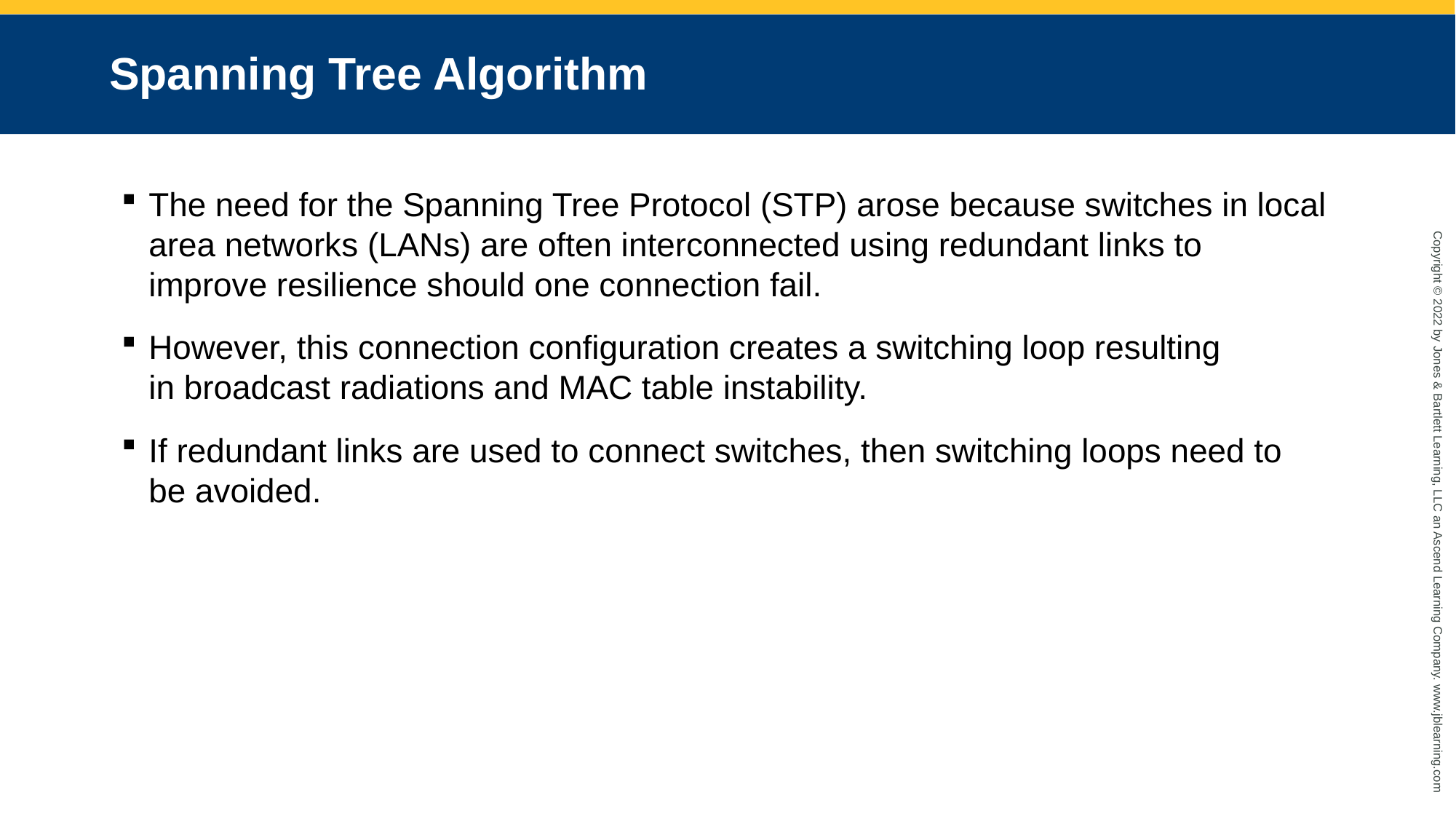

# Spanning Tree Algorithm
The need for the Spanning Tree Protocol (STP) arose because switches in local area networks (LANs) are often interconnected using redundant links to improve resilience should one connection fail.
However, this connection configuration creates a switching loop resulting in broadcast radiations and MAC table instability.
If redundant links are used to connect switches, then switching loops need to be avoided.